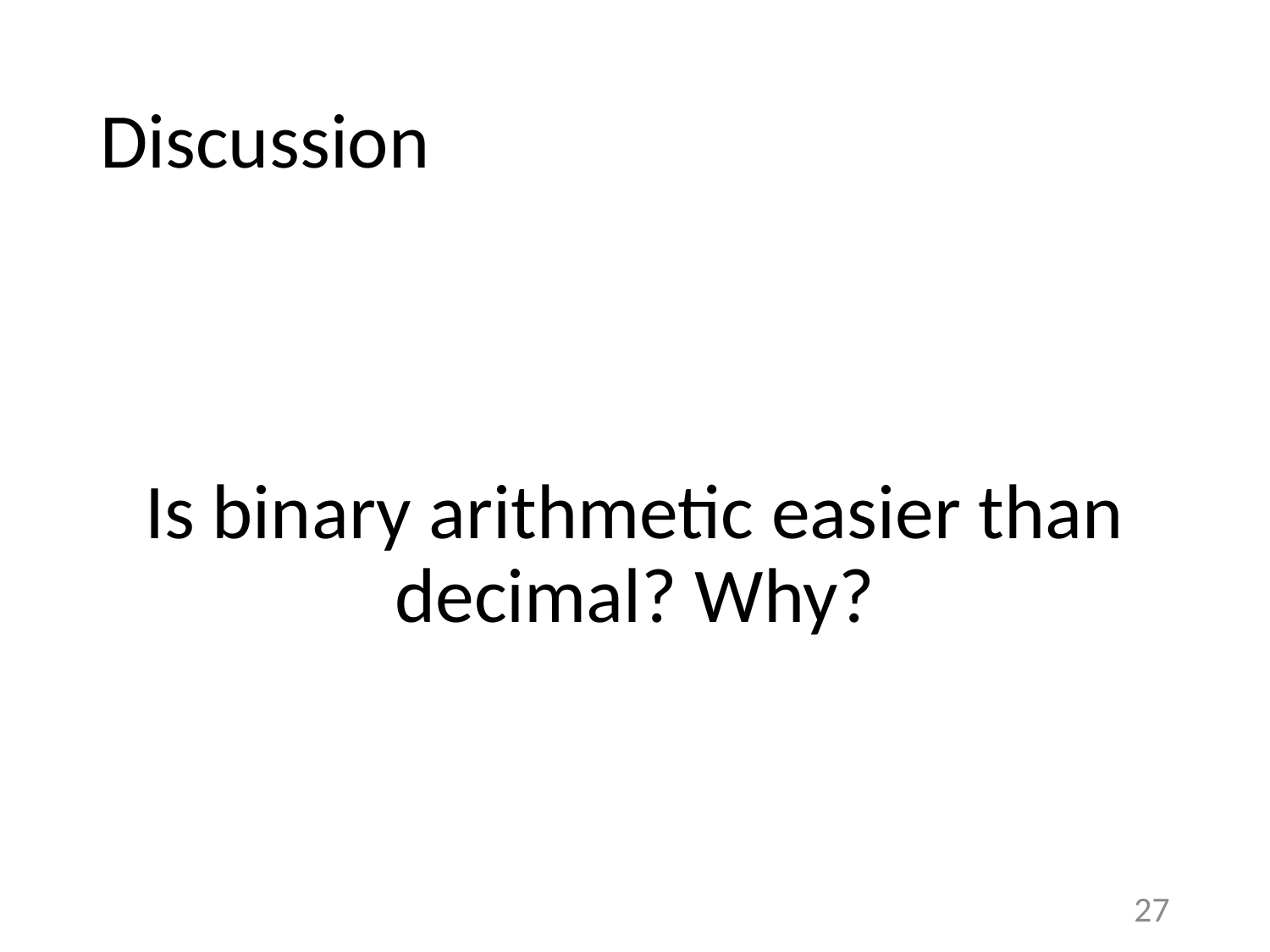

# Discussion
Is binary arithmetic easier than decimal? Why?
27